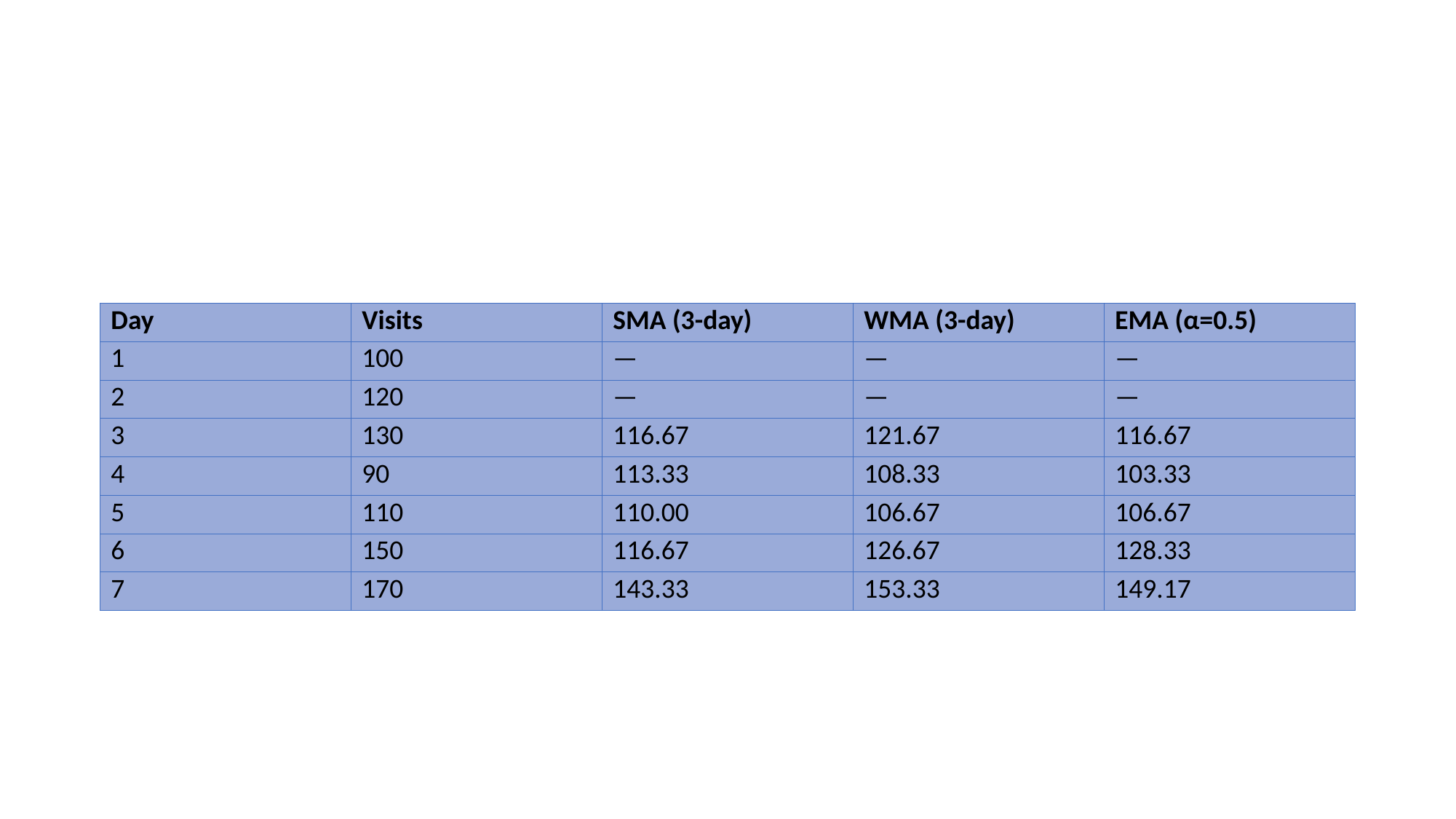

#
| Day | Visits | SMA (3-day) | WMA (3-day) | EMA (α=0.5) |
| --- | --- | --- | --- | --- |
| 1 | 100 | — | — | — |
| 2 | 120 | — | — | — |
| 3 | 130 | 116.67 | 121.67 | 116.67 |
| 4 | 90 | 113.33 | 108.33 | 103.33 |
| 5 | 110 | 110.00 | 106.67 | 106.67 |
| 6 | 150 | 116.67 | 126.67 | 128.33 |
| 7 | 170 | 143.33 | 153.33 | 149.17 |